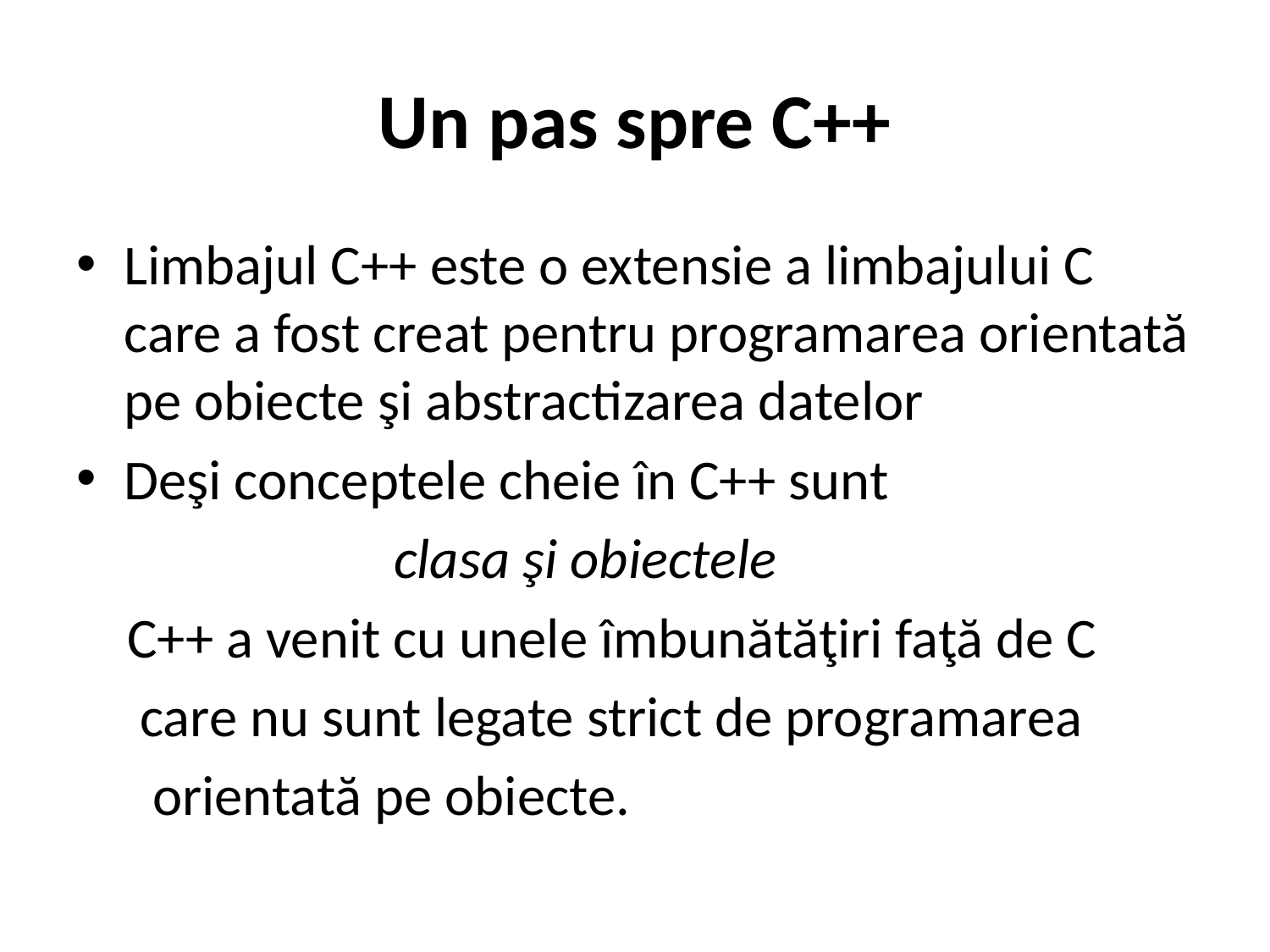

# Un pas spre C++
Limbajul C++ este o extensie a limbajului C care a fost creat pentru programarea orientată pe obiecte şi abstractizarea datelor
Deşi conceptele cheie în C++ sunt
                         clasa şi obiectele
    C++ a venit cu unele îmbunătăţiri faţă de C
     care nu sunt legate strict de programarea
      orientată pe obiecte.